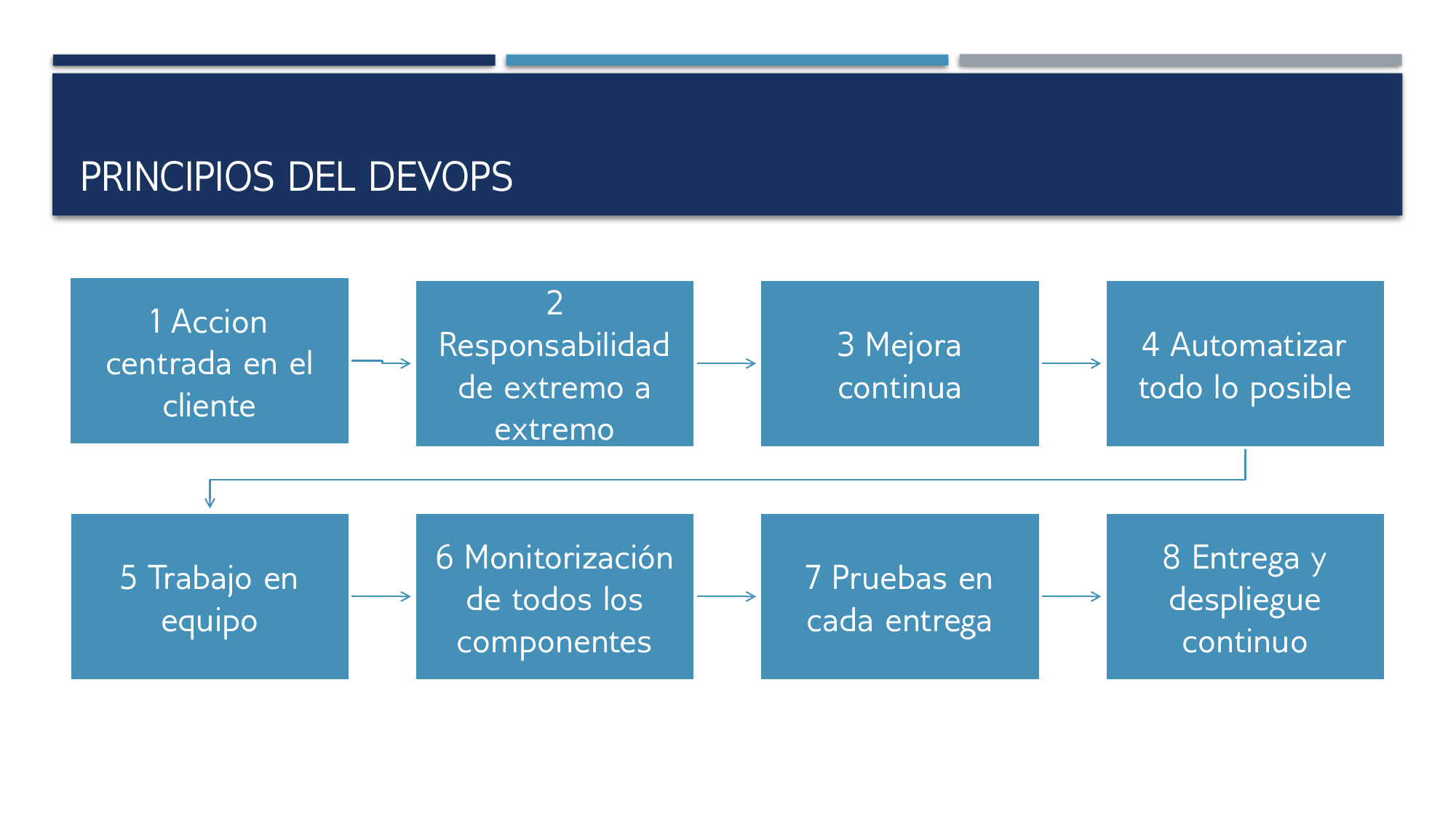

# Principios del devops

1 Accion centrada en el cliente

2 Responsabilidad de extremo a extremo

3 Mejora continua

4 Automatizar todo lo posible

5 Trabajo en equipo

6 Monitorización de todos los componentes

7 Pruebas en cada entrega
8 Entrega y despliegue continuo